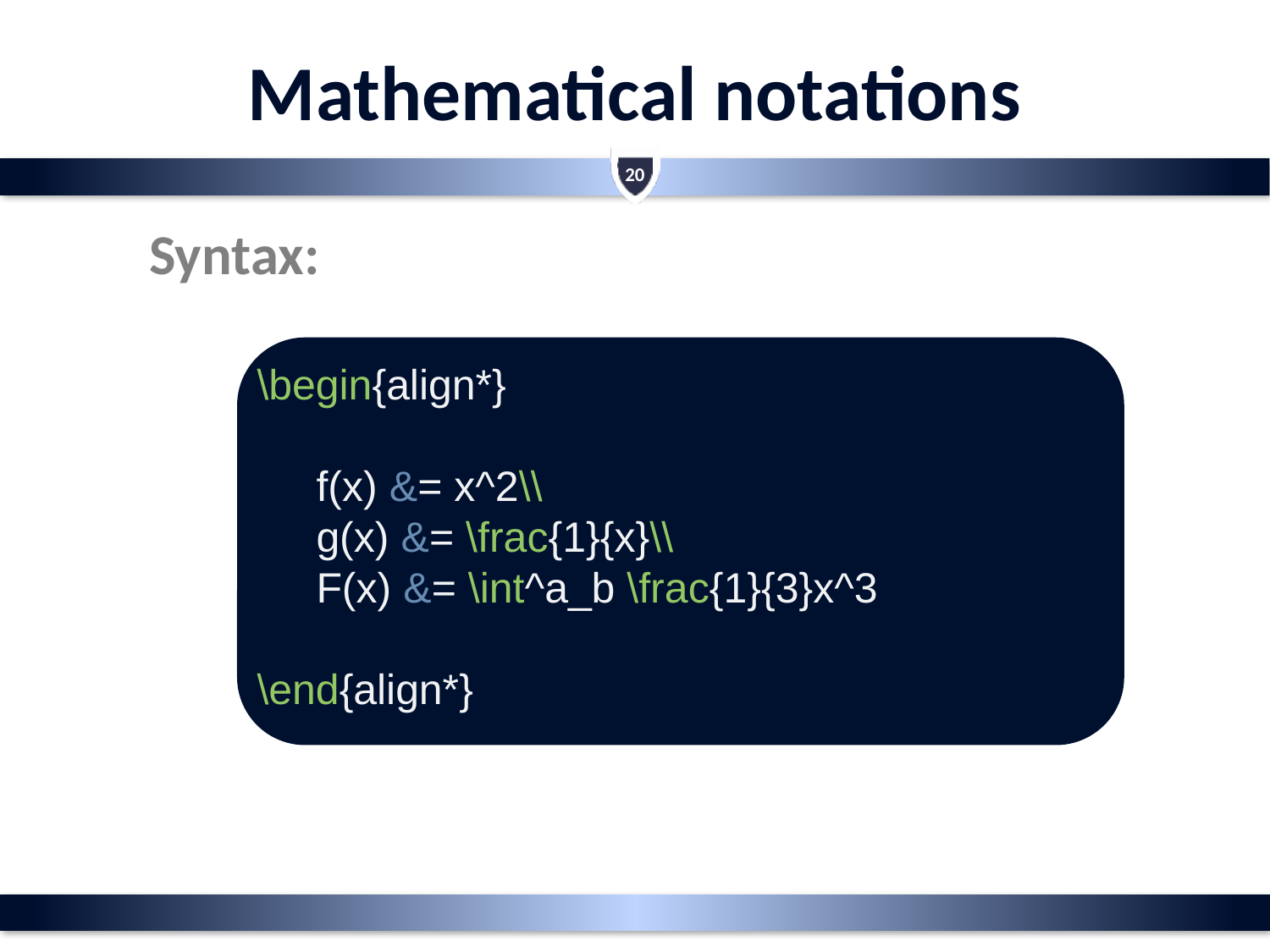

# Mathematical notations
20
Syntax:
\begin{align*}

     f(x) &= x^2\\
     g(x) &= \frac{1}{x}\\
     F(x) &= \int^a_b \frac{1}{3}x^3

\end{align*}